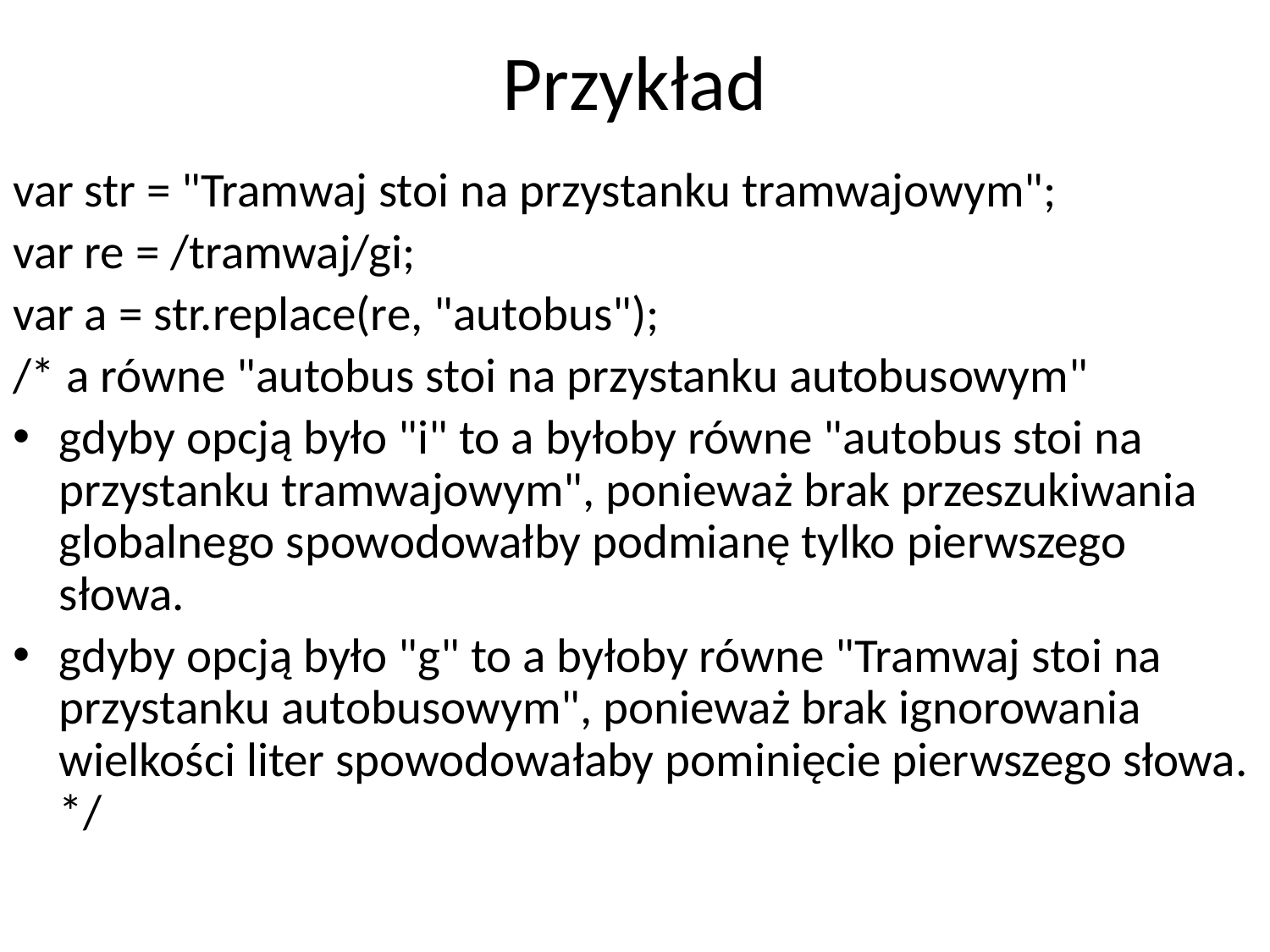

# Przykład
var str = "Tramwaj stoi na przystanku tramwajowym";
var re = /tramwaj/gi;
var a = str.replace(re, "autobus");
/* a równe "autobus stoi na przystanku autobusowym"
gdyby opcją było "i" to a byłoby równe "autobus stoi na przystanku tramwajowym", ponieważ brak przeszukiwania globalnego spowodowałby podmianę tylko pierwszego słowa.
gdyby opcją było "g" to a byłoby równe "Tramwaj stoi na przystanku autobusowym", ponieważ brak ignorowania wielkości liter spowodowałaby pominięcie pierwszego słowa. */